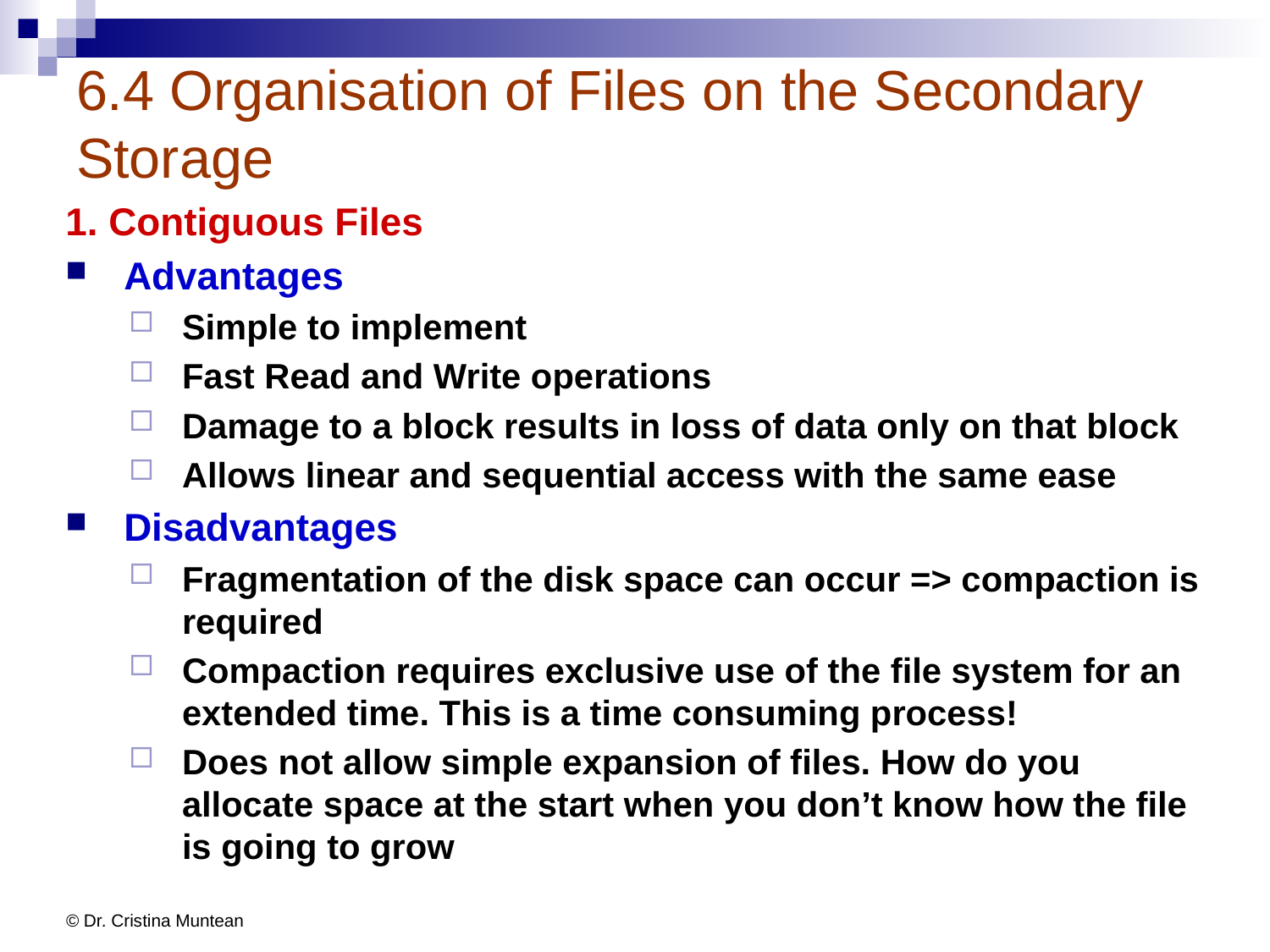

# 6.4 Organisation of Files on the Secondary Storage
1. Contiguous Files
Advantages
Simple to implement
Fast Read and Write operations
Damage to a block results in loss of data only on that block
Allows linear and sequential access with the same ease
Disadvantages
Fragmentation of the disk space can occur => compaction is required
Compaction requires exclusive use of the file system for an extended time. This is a time consuming process!
Does not allow simple expansion of files. How do you allocate space at the start when you don’t know how the file is going to grow